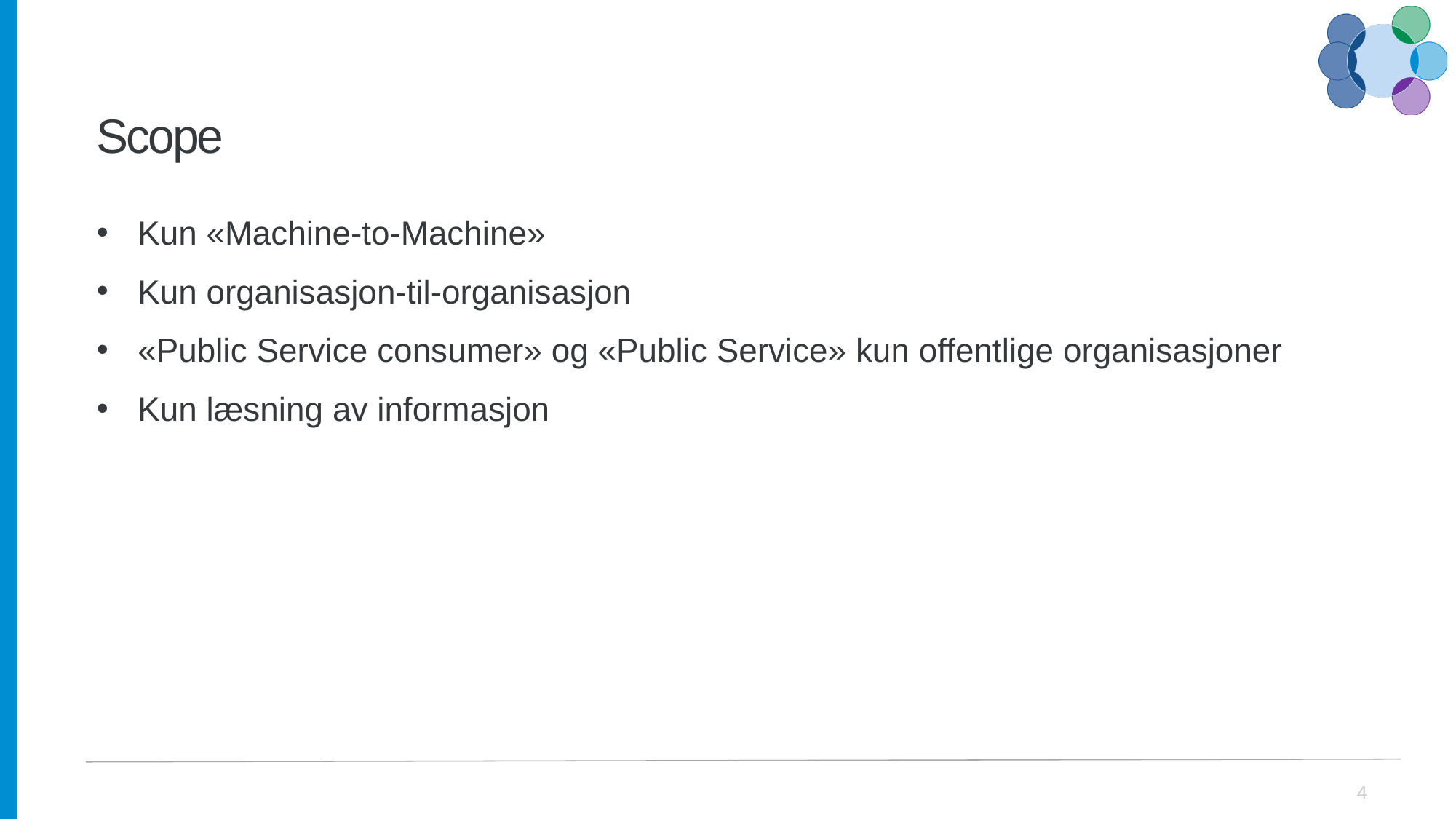

# Scope
Kun «Machine-to-Machine»
Kun organisasjon-til-organisasjon
«Public Service consumer» og «Public Service» kun offentlige organisasjoner
Kun læsning av informasjon

4